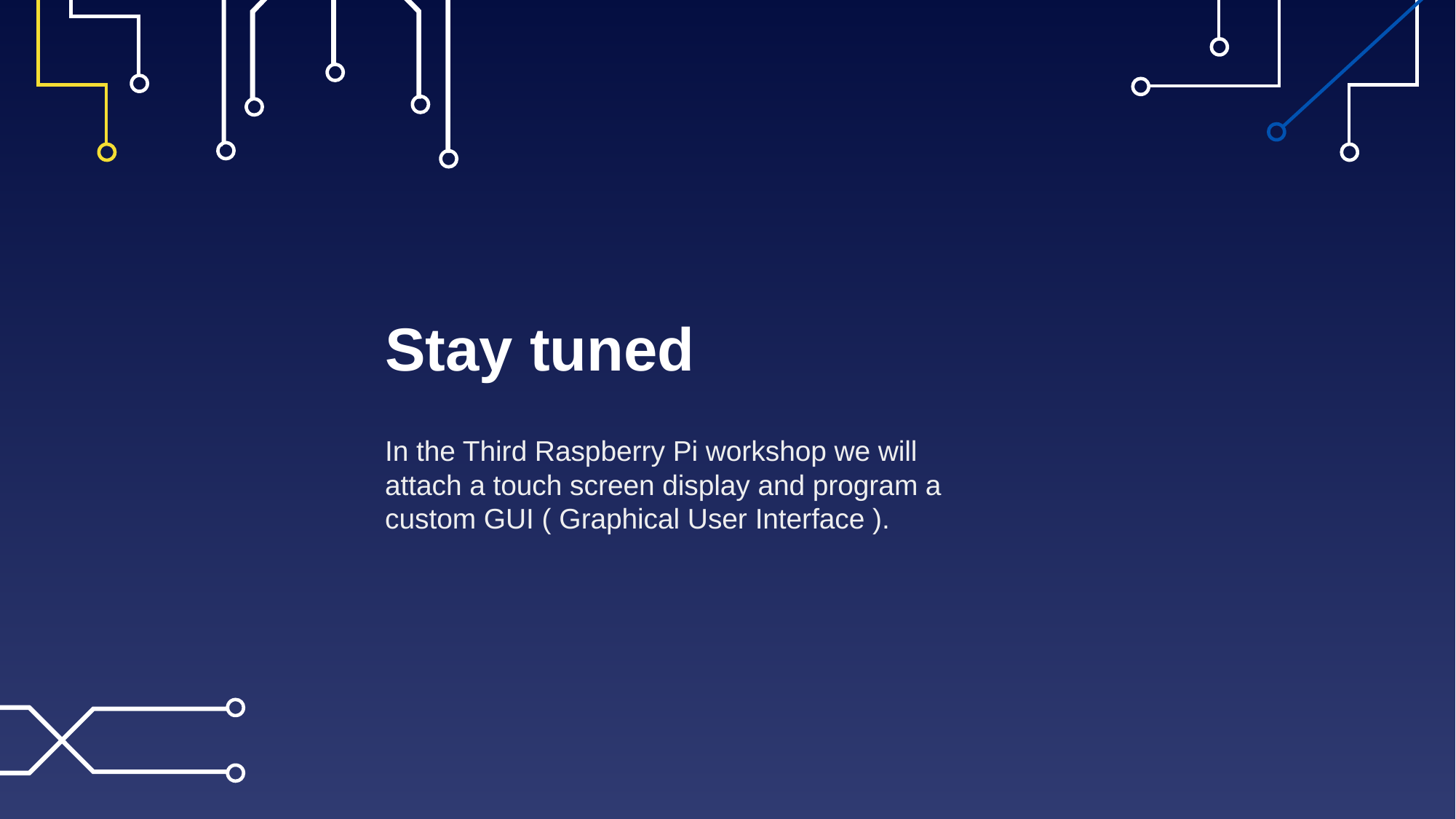

# Stay tuned
In the Third Raspberry Pi workshop we will attach a touch screen display and program a custom GUI ( Graphical User Interface ).